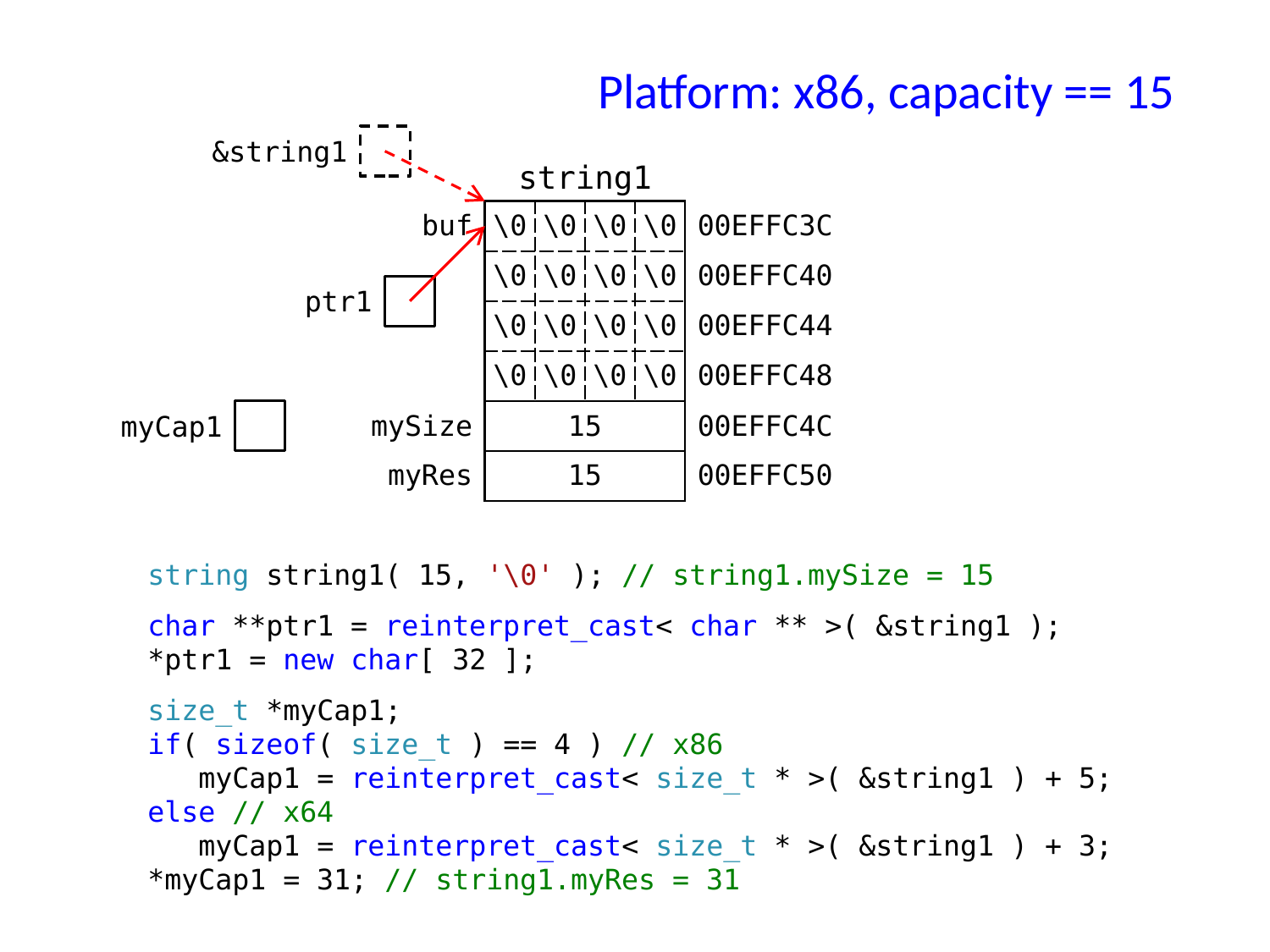

# Platform: x86, capacity == 15
&string1

string1
| buf | \0 | \0 | \0 | \0 | 00EFFC3C |
| --- | --- | --- | --- | --- | --- |
|  | \0 | \0 | \0 | \0 | 00EFFC40 |
|  | \0 | \0 | \0 | \0 | 00EFFC44 |
|  | \0 | \0 | \0 | \0 | 00EFFC48 |
| mySize | 15 |  |  |  | 00EFFC4C |
| myRes | 15 |  |  |  | 00EFFC50 |

ptr1

myCap1

string string1( 15, '\0' ); // string1.mySize = 15

char **ptr1 = reinterpret_cast< char ** >( &string1 );
*ptr1 = new char[ 32 ];

size_t *myCap1;
if( sizeof( size_t ) == 4 ) // x86
   myCap1 = reinterpret_cast< size_t * >( &string1 ) + 5;
else // x64
   myCap1 = reinterpret_cast< size_t * >( &string1 ) + 3;
*myCap1 = 31; // string1.myRes = 31